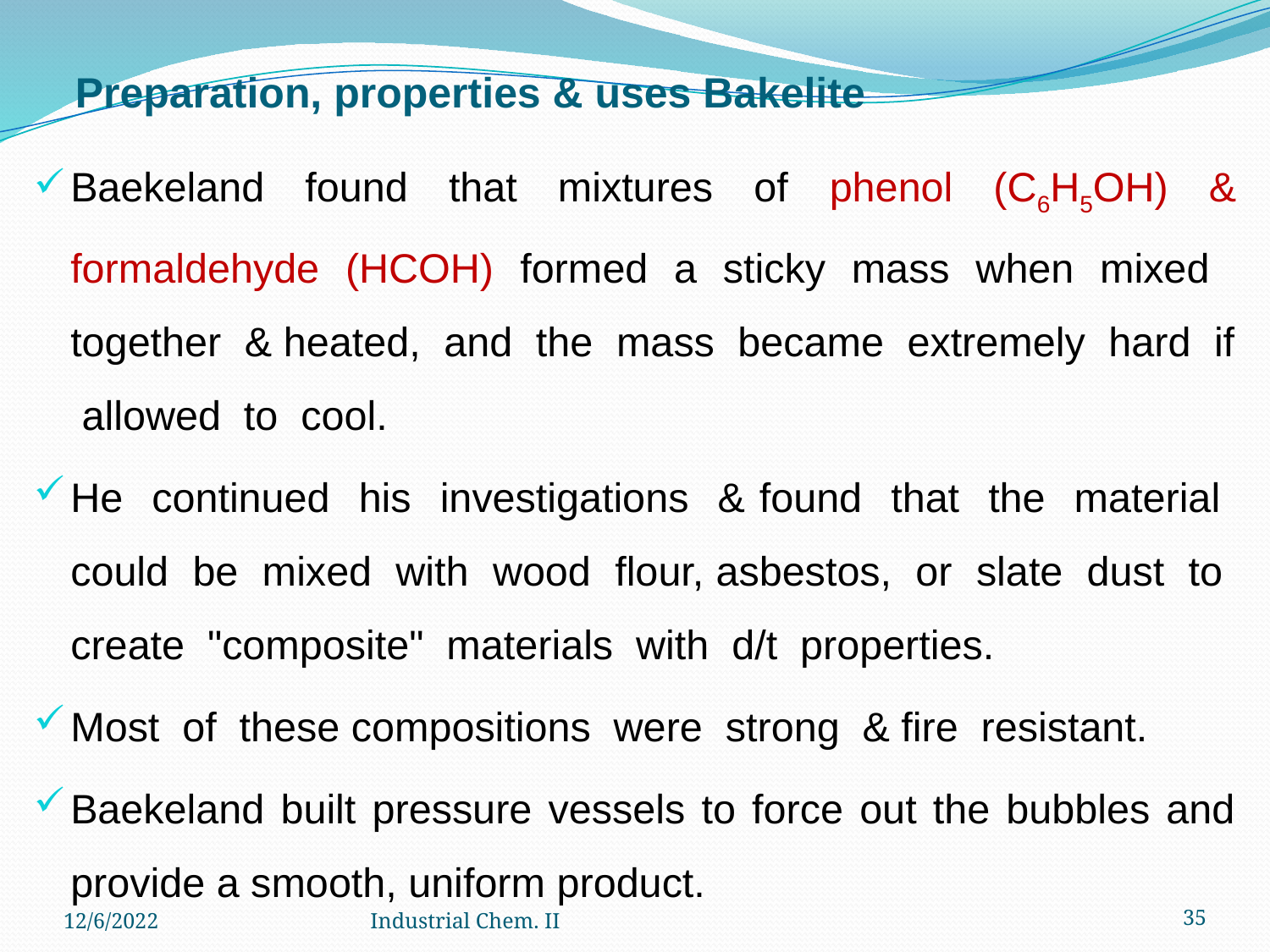

# Preparation, properties & uses Bakelite
Baekeland found that mixtures of phenol (C6H5OH) & formaldehyde (HCOH) formed a sticky mass when mixed  together  & heated,  and  the  mass  became  extremely  hard  if  allowed  to  cool.
He  continued  his  investigations  & found  that  the  material  could  be  mixed  with  wood  flour, asbestos,  or  slate  dust  to  create  "composite"  materials  with  d/t  properties.
Most  of  these compositions  were  strong  & fire  resistant.
Baekeland built pressure vessels to force out the bubbles and provide a smooth, uniform product.

12/6/2022
Industrial Chem. II
35